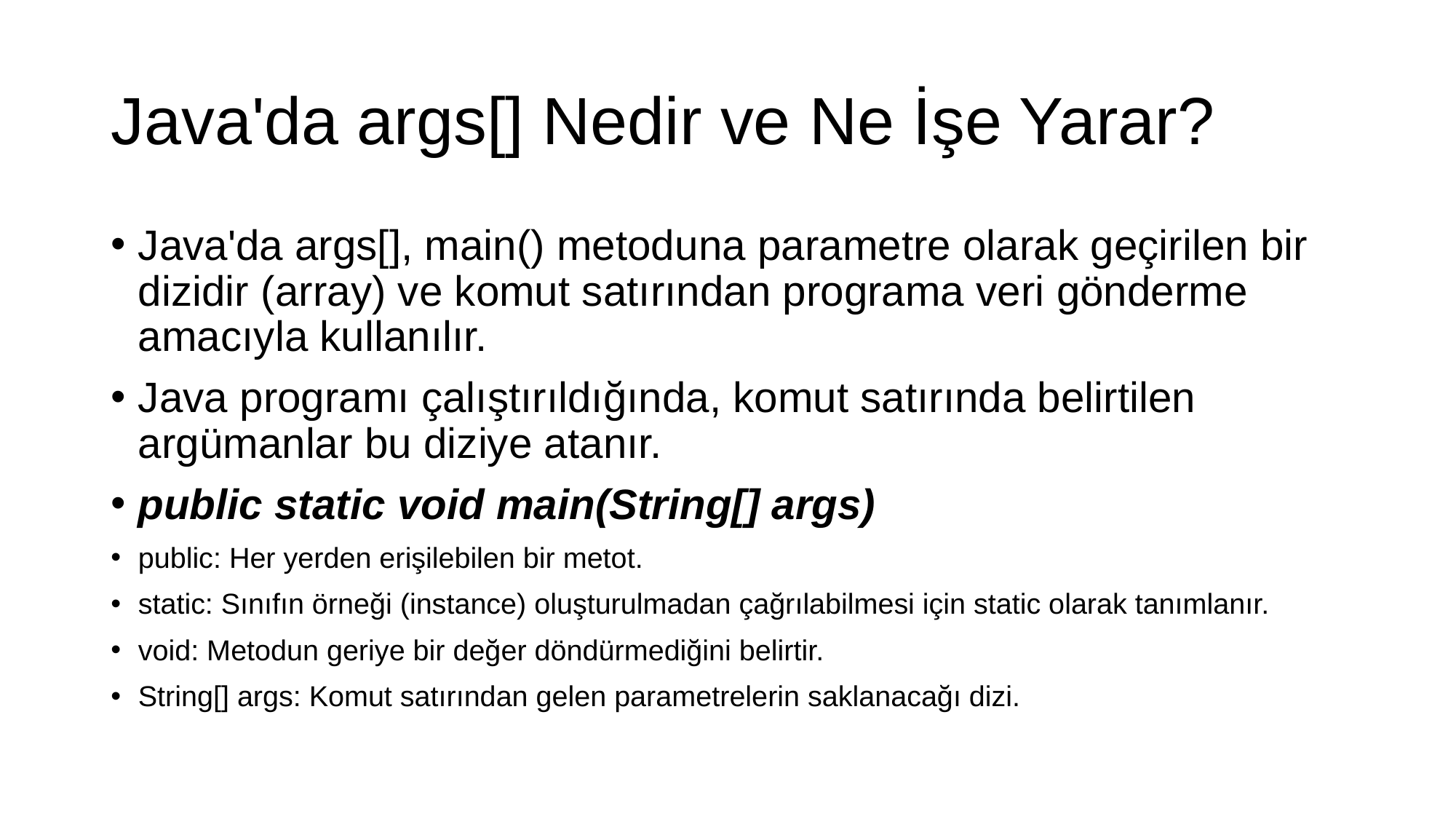

# Java'da args[] Nedir ve Ne İşe Yarar?
Java'da args[], main() metoduna parametre olarak geçirilen bir dizidir (array) ve komut satırından programa veri gönderme amacıyla kullanılır.
Java programı çalıştırıldığında, komut satırında belirtilen argümanlar bu diziye atanır.
public static void main(String[] args)
public: Her yerden erişilebilen bir metot.
static: Sınıfın örneği (instance) oluşturulmadan çağrılabilmesi için static olarak tanımlanır.
void: Metodun geriye bir değer döndürmediğini belirtir.
String[] args: Komut satırından gelen parametrelerin saklanacağı dizi.